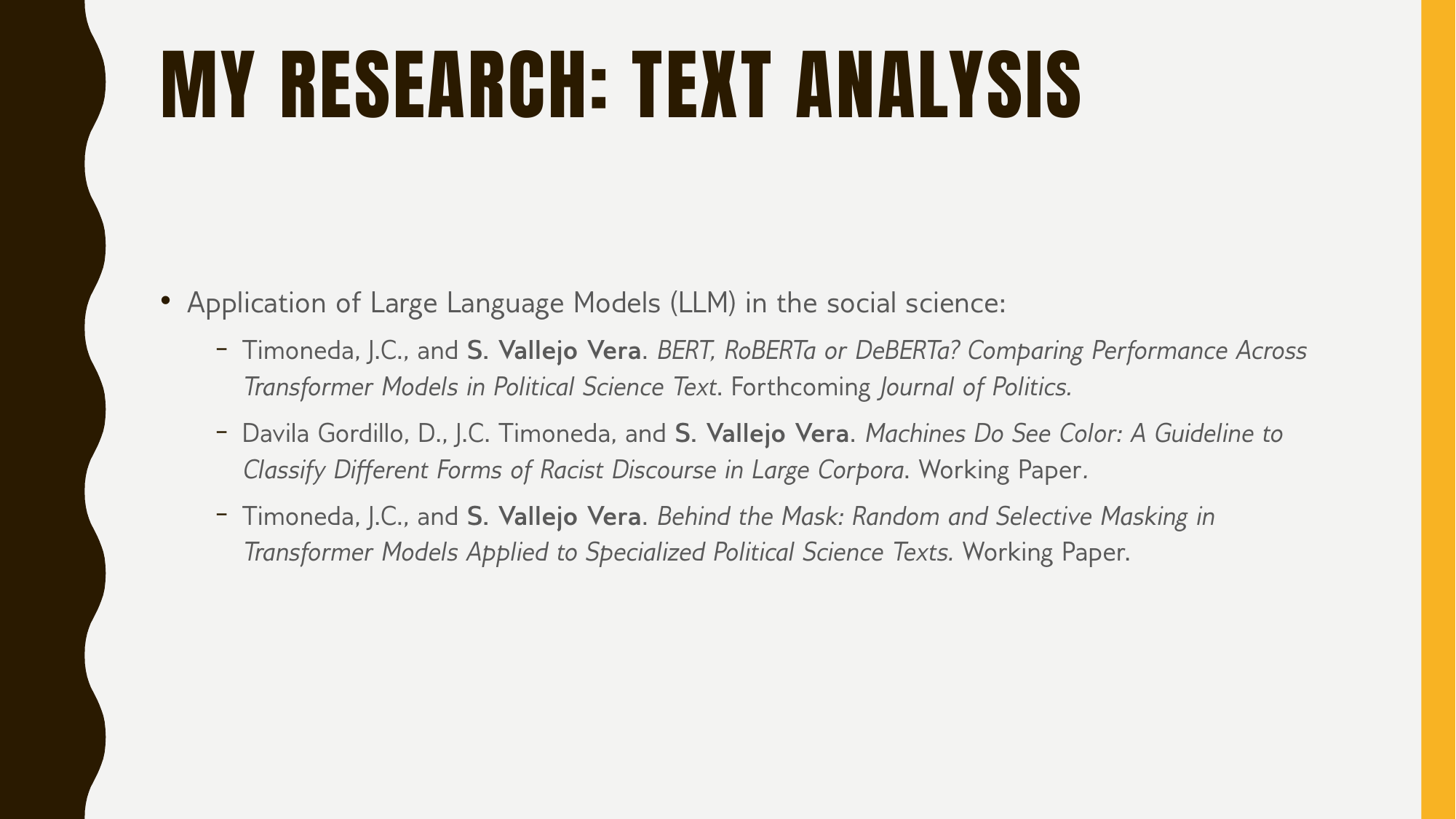

# My Research: Text Analysis
Application of Large Language Models (LLM) in the social science:
Timoneda, J.C., and S. Vallejo Vera. BERT, RoBERTa or DeBERTa? Comparing Performance Across Transformer Models in Political Science Text. Forthcoming Journal of Politics.
Davila Gordillo, D., J.C. Timoneda, and S. Vallejo Vera. Machines Do See Color: A Guideline to Classify Different Forms of Racist Discourse in Large Corpora. Working Paper.
Timoneda, J.C., and S. Vallejo Vera. Behind the Mask: Random and Selective Masking in Transformer Models Applied to Specialized Political Science Texts. Working Paper.